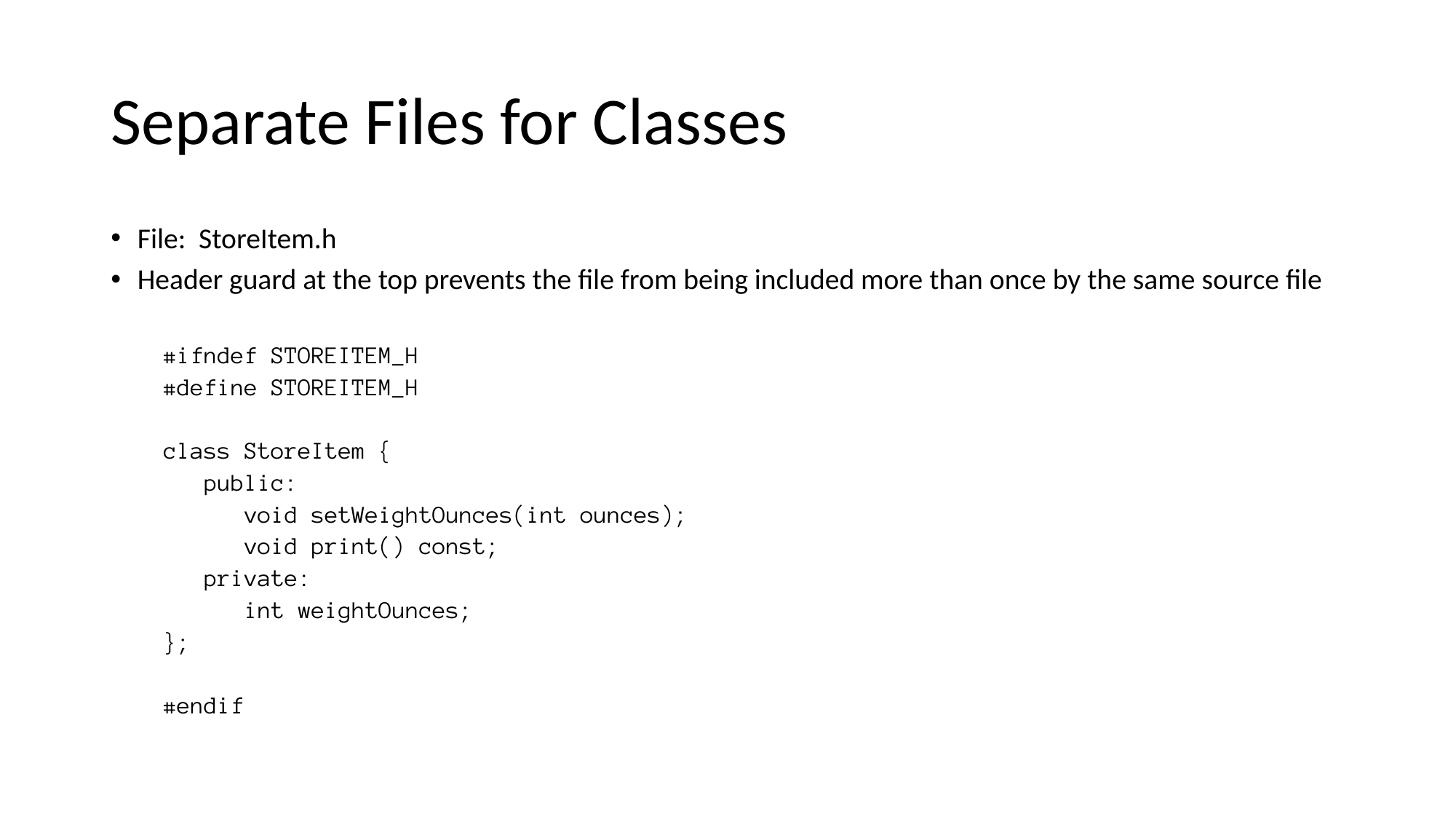

# Separate Files for Classes
File:  StoreItem.h
Header guard at the top prevents the file from being included more than once by the same source file

#ifndef STOREITEM_H
#define STOREITEM_H

class StoreItem {
   public:
      void setWeightOunces(int ounces);
      void print() const;
   private:
      int weightOunces;
};

#endif